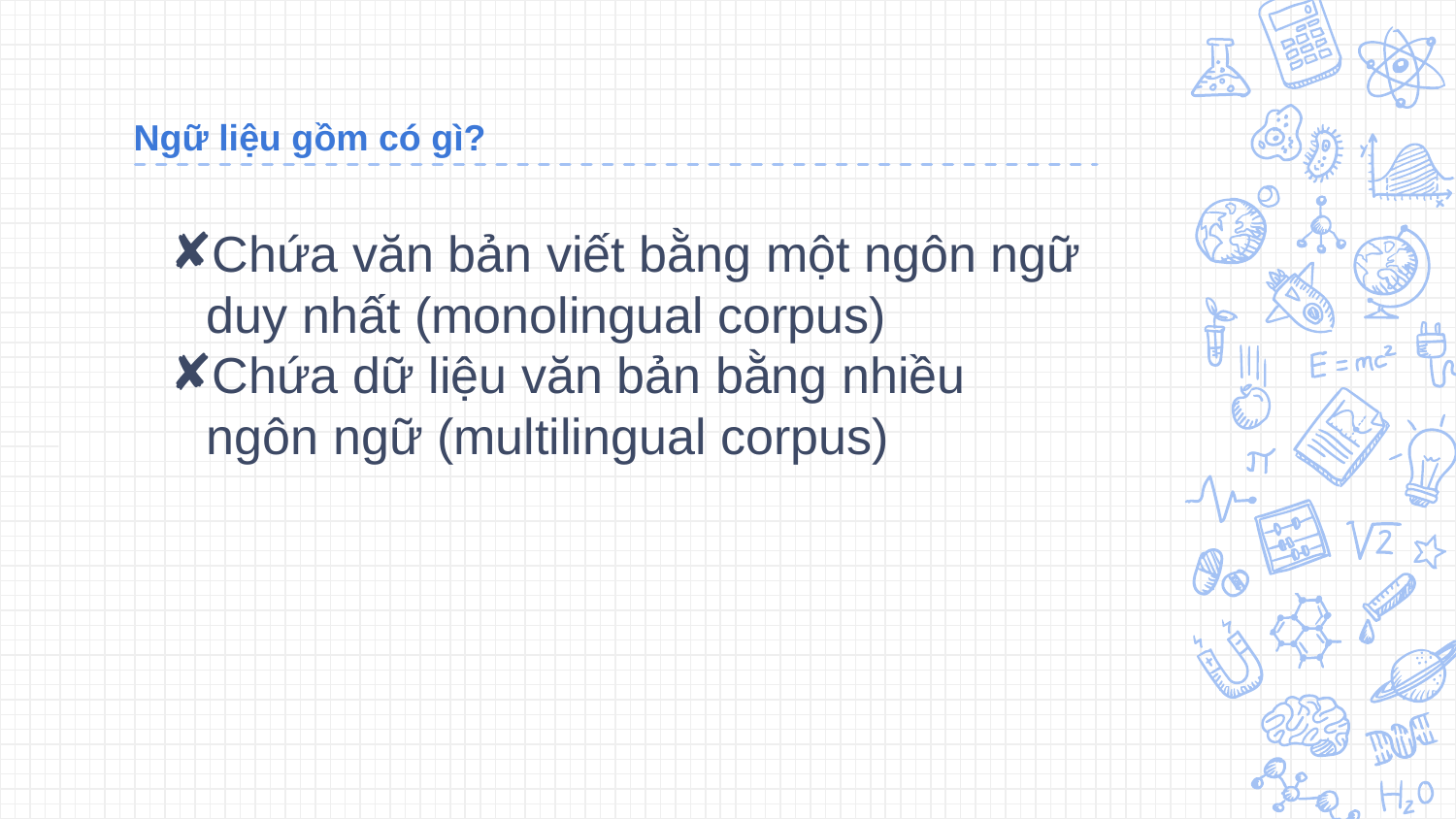

# Ngữ liệu gồm có gì?
Chứa văn bản viết bằng một ngôn ngữ duy nhất (monolingual corpus)
Chứa dữ liệu văn bản bằng nhiều ngôn ngữ (multilingual corpus)